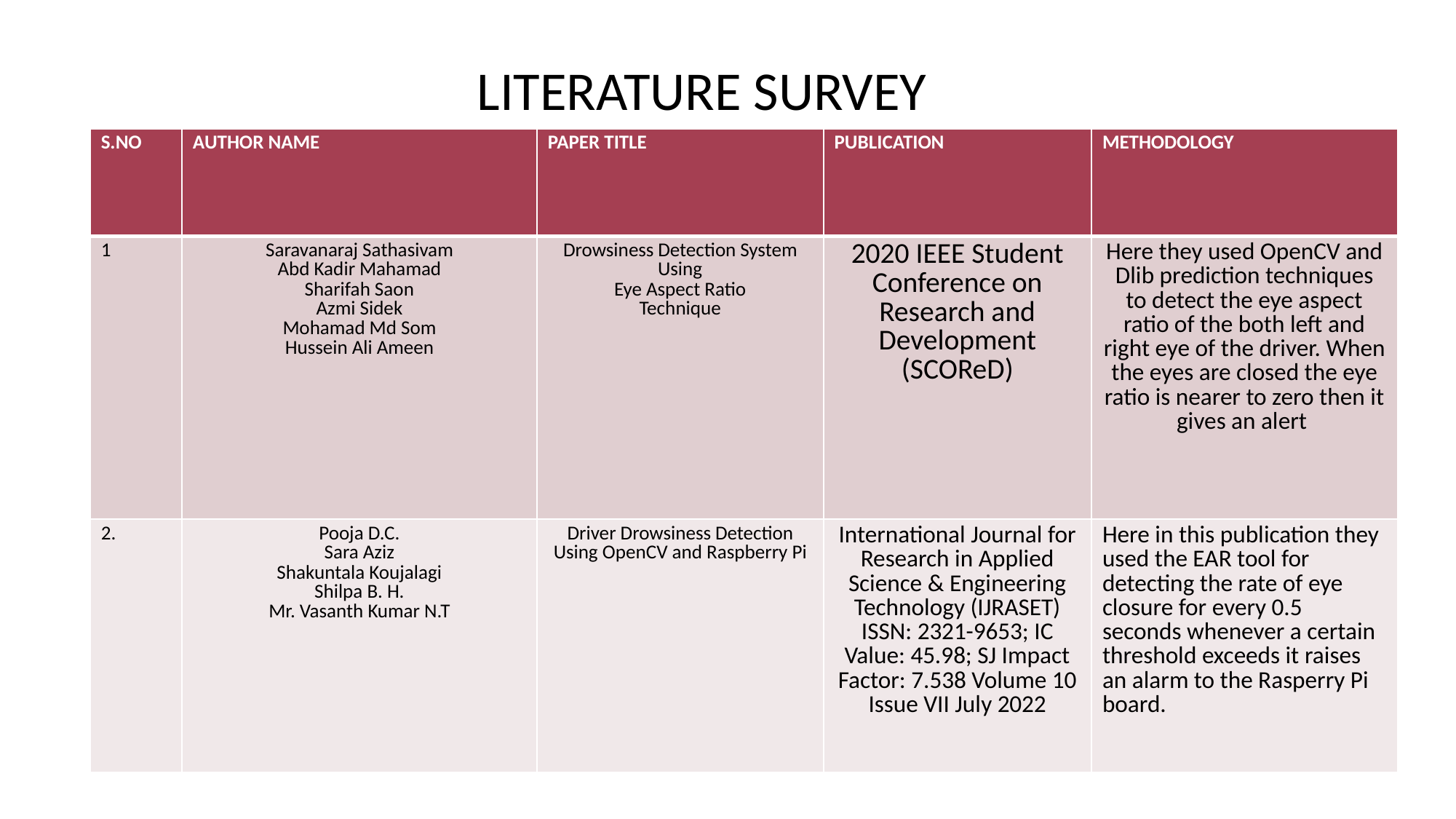

# LITERATURE SURVEY
| S.NO | AUTHOR NAME | PAPER TITLE | PUBLICATION | METHODOLOGY |
| --- | --- | --- | --- | --- |
| 1 | Saravanaraj Sathasivam Abd Kadir Mahamad Sharifah Saon Azmi Sidek Mohamad Md Som Hussein Ali Ameen | Drowsiness Detection System Using Eye Aspect Ratio Technique | 2020 IEEE Student Conference on Research and Development (SCOReD) | Here they used OpenCV and Dlib prediction techniques to detect the eye aspect ratio of the both left and right eye of the driver. When the eyes are closed the eye ratio is nearer to zero then it gives an alert |
| 2. | Pooja D.C. Sara Aziz Shakuntala Koujalagi Shilpa B. H. Mr. Vasanth Kumar N.T | Driver Drowsiness Detection Using OpenCV and Raspberry Pi | International Journal for Research in Applied Science & Engineering Technology (IJRASET) ISSN: 2321-9653; IC Value: 45.98; SJ Impact Factor: 7.538 Volume 10 Issue VII July 2022 | Here in this publication they used the EAR tool for detecting the rate of eye closure for every 0.5 seconds whenever a certain threshold exceeds it raises an alarm to the Rasperry Pi board. |